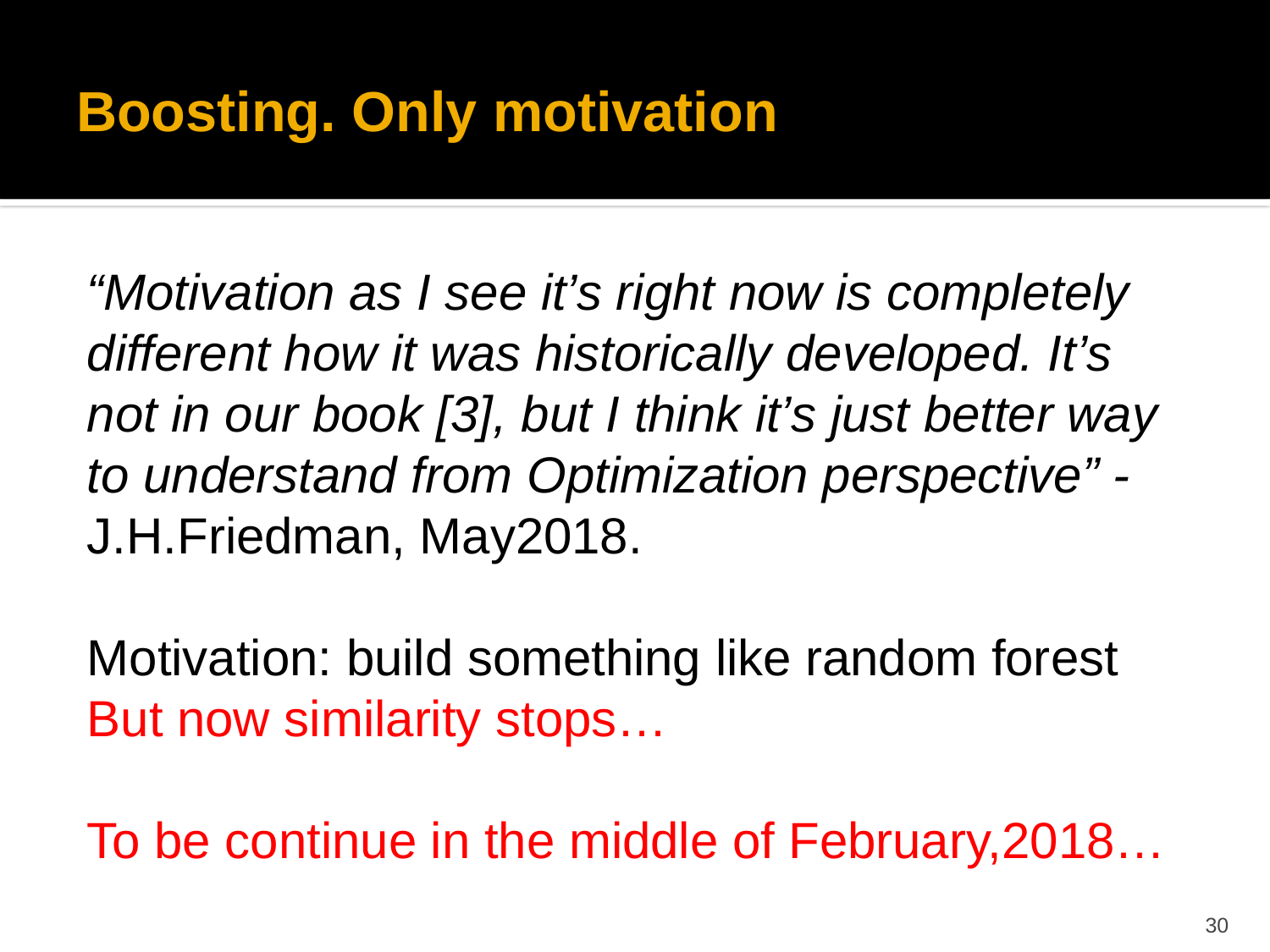

# Boosting. Only motivation
“Motivation as I see it’s right now is completely different how it was historically developed. It’s not in our book [3], but I think it’s just better way to understand from Optimization perspective” - J.H.Friedman, May2018.

Motivation: build something like random forest
But now similarity stops…

To be continue in the middle of February,2018…

30